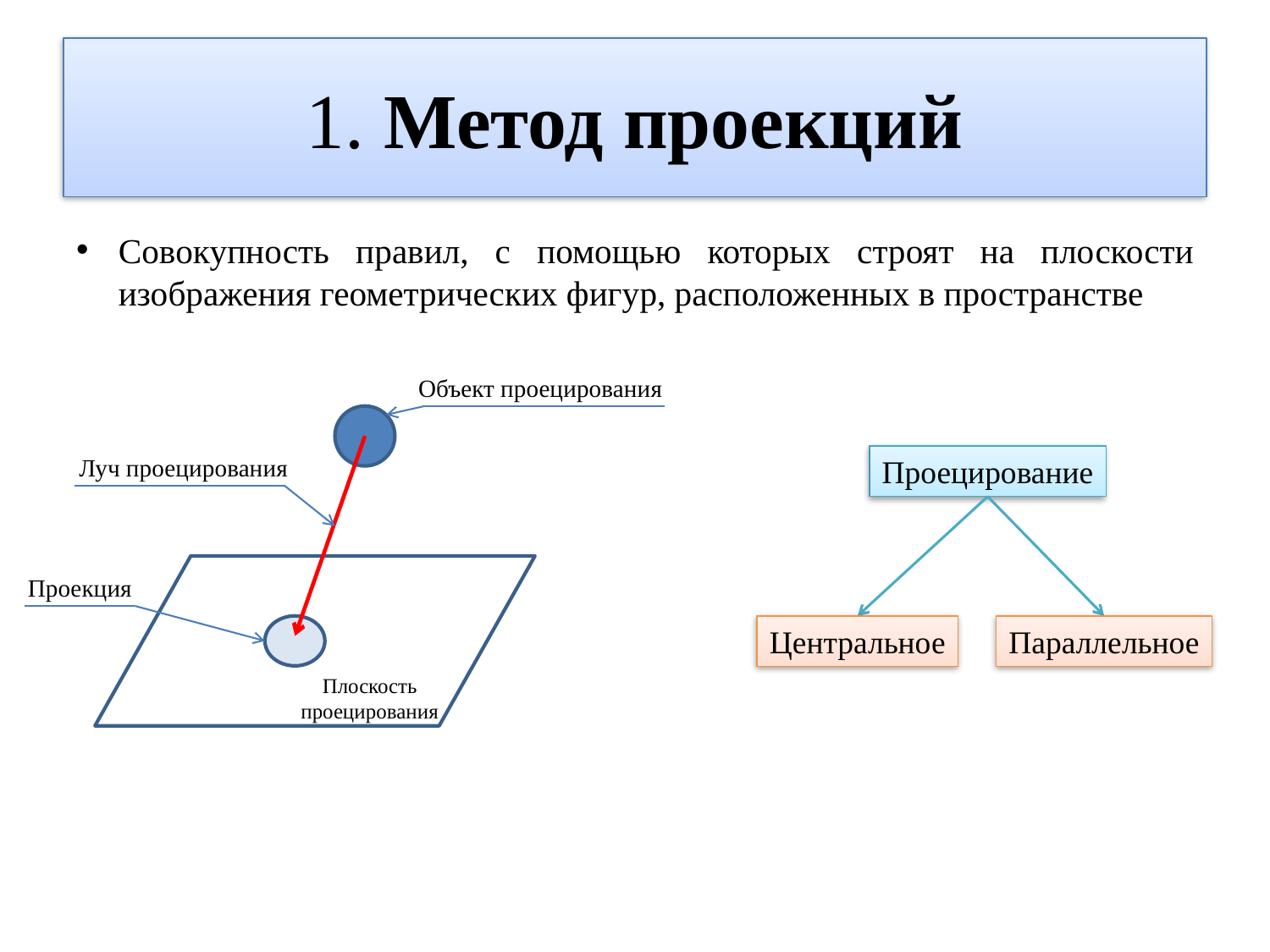

# 1. Метод проекций
Совокупность правил, с помощью которых строят на плоскости изображения геометрических фигур, расположенных в пространстве
Объект проецирования

Луч проецирования
Проецирование

Проекция

Центральное
Параллельное
Плоскость проецирования